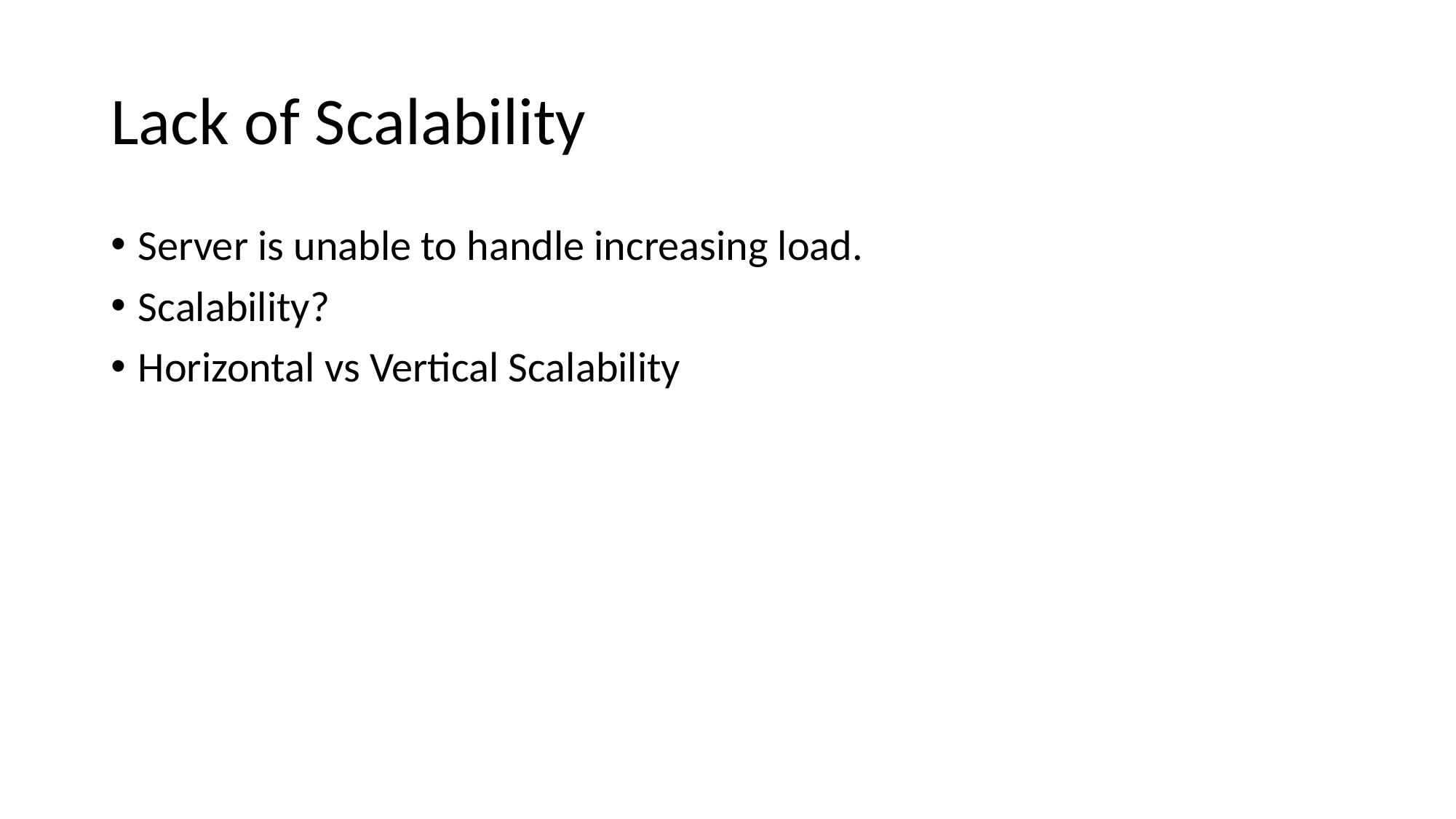

# Lack of Scalability
Server is unable to handle increasing load.
Scalability?
Horizontal vs Vertical Scalability